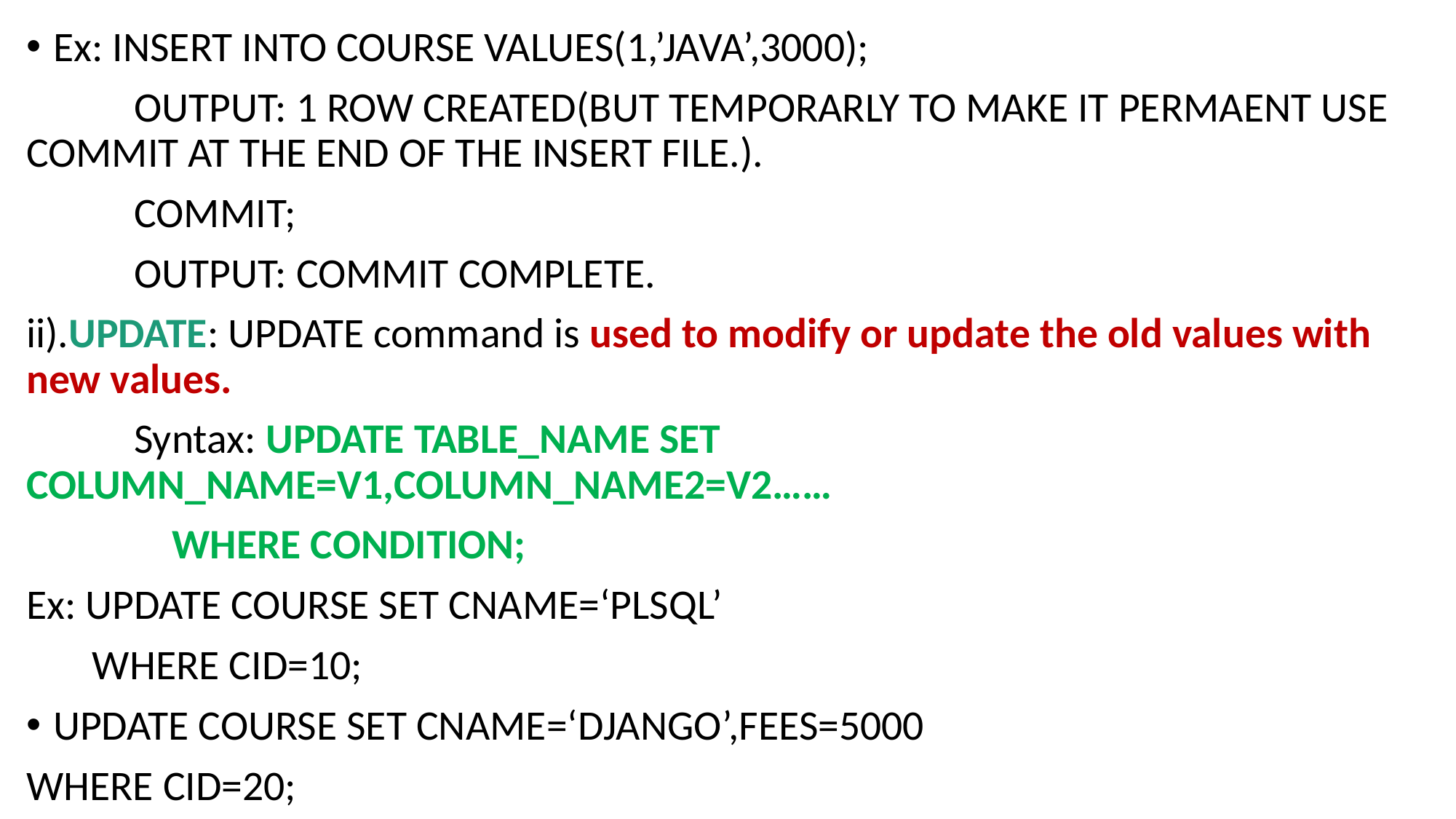

Ex: INSERT INTO COURSE VALUES(1,’JAVA’,3000);
 	OUTPUT: 1 ROW CREATED(BUT TEMPORARLY TO MAKE IT PERMAENT USE COMMIT AT THE END OF THE INSERT FILE.).
	COMMIT;
	OUTPUT: COMMIT COMPLETE.
ii).UPDATE: UPDATE command is used to modify or update the old values with new values.
		Syntax: UPDATE TABLE_NAME SET 						COLUMN_NAME=V1,COLUMN_NAME2=V2……
	    WHERE CONDITION;
Ex: UPDATE COURSE SET CNAME=‘PLSQL’
       WHERE CID=10;
UPDATE COURSE SET CNAME=‘DJANGO’,FEES=5000
WHERE CID=20;